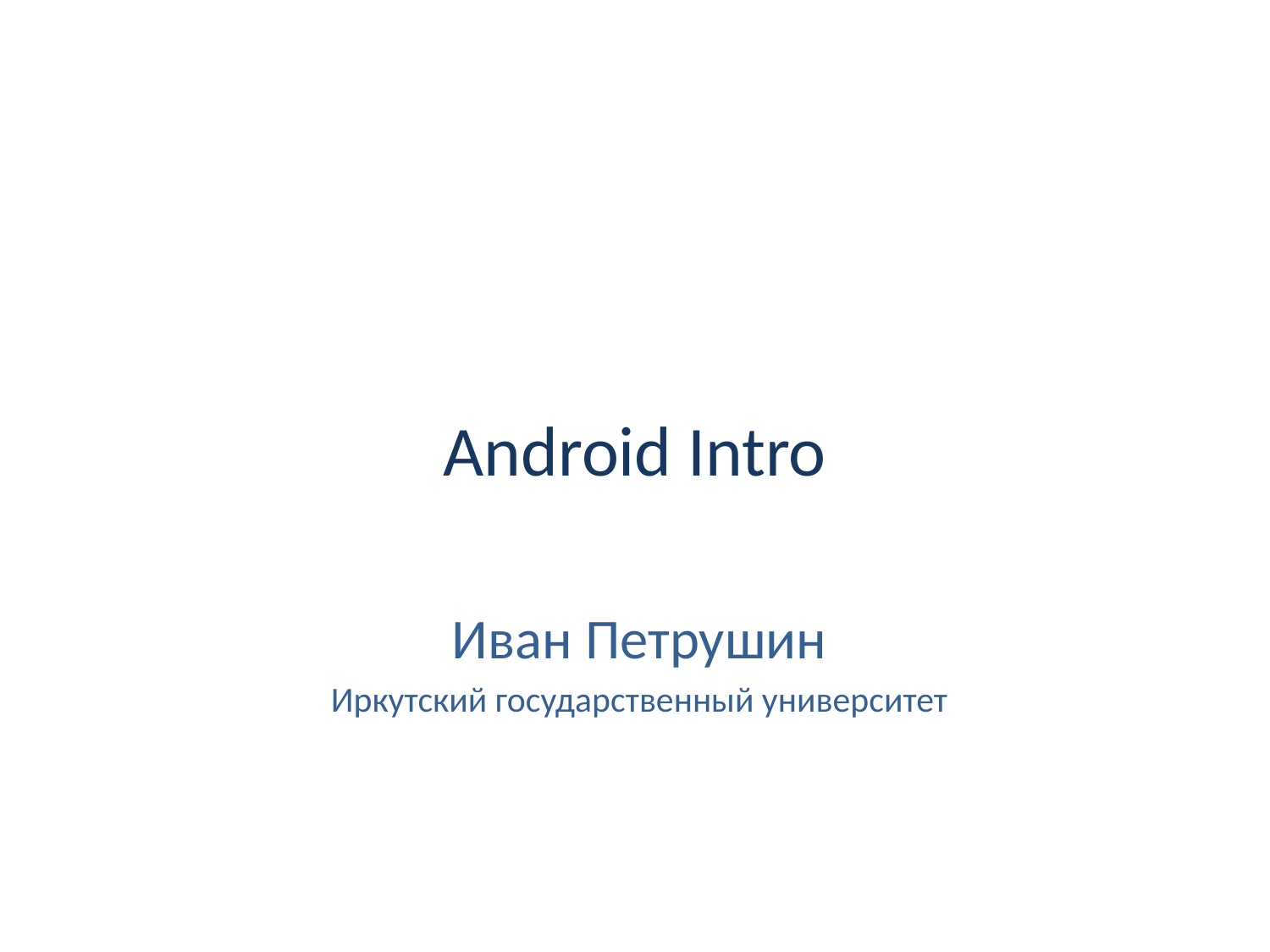

# Android Intro
Иван Петрушин
Иркутский государственный университет